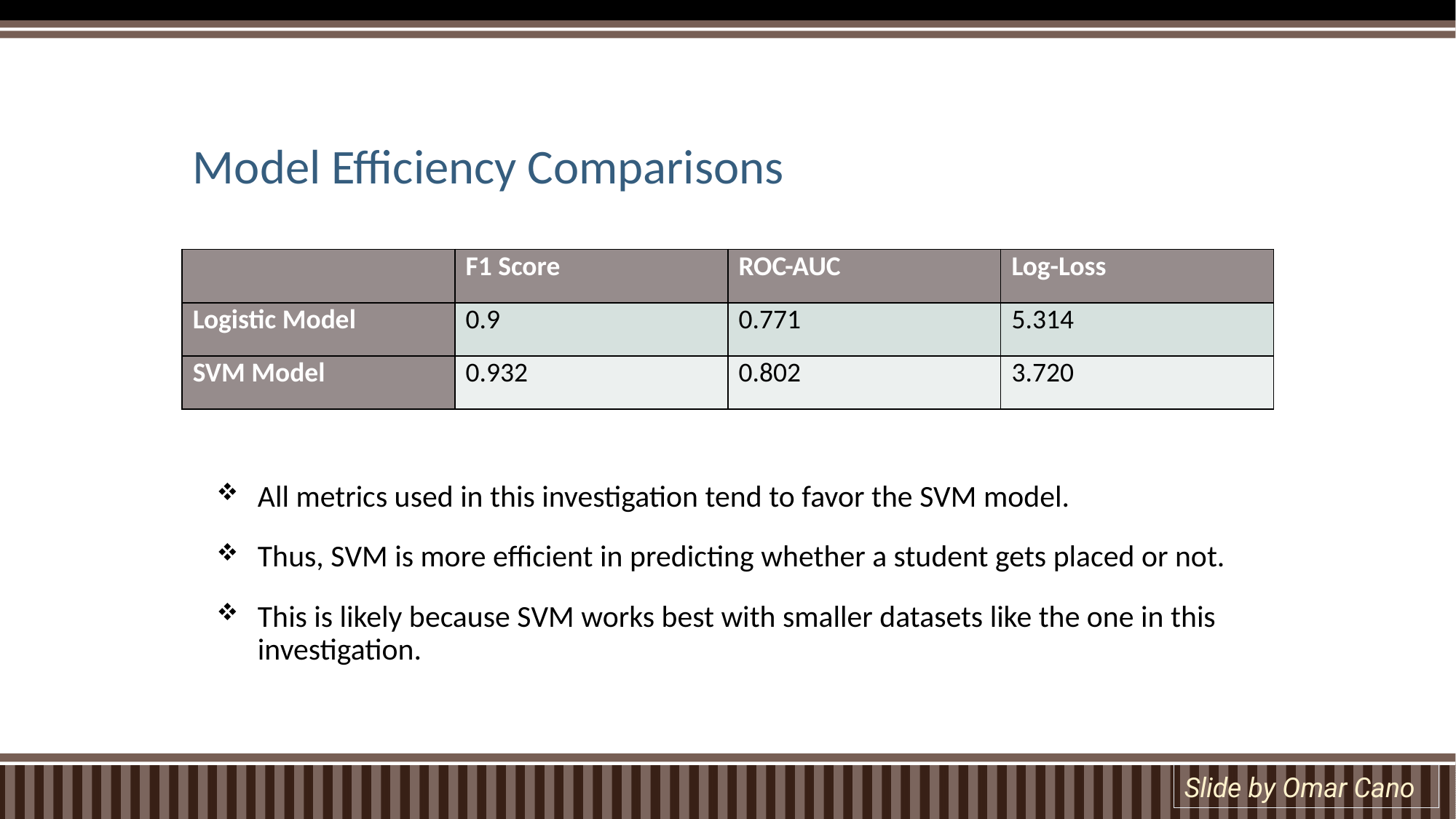

# Model Efficiency Comparisons
|  | F1 Score | ROC-AUC | Log-Loss |
| --- | --- | --- | --- |
| Logistic Model | 0.9 | 0.771 | 5.314 |
| SVM Model | 0.932 | 0.802 | 3.720 |
All metrics used in this investigation tend to favor the SVM model.
Thus, SVM is more efficient in predicting whether a student gets placed or not.
This is likely because SVM works best with smaller datasets like the one in this investigation.

Slide by Omar Cano